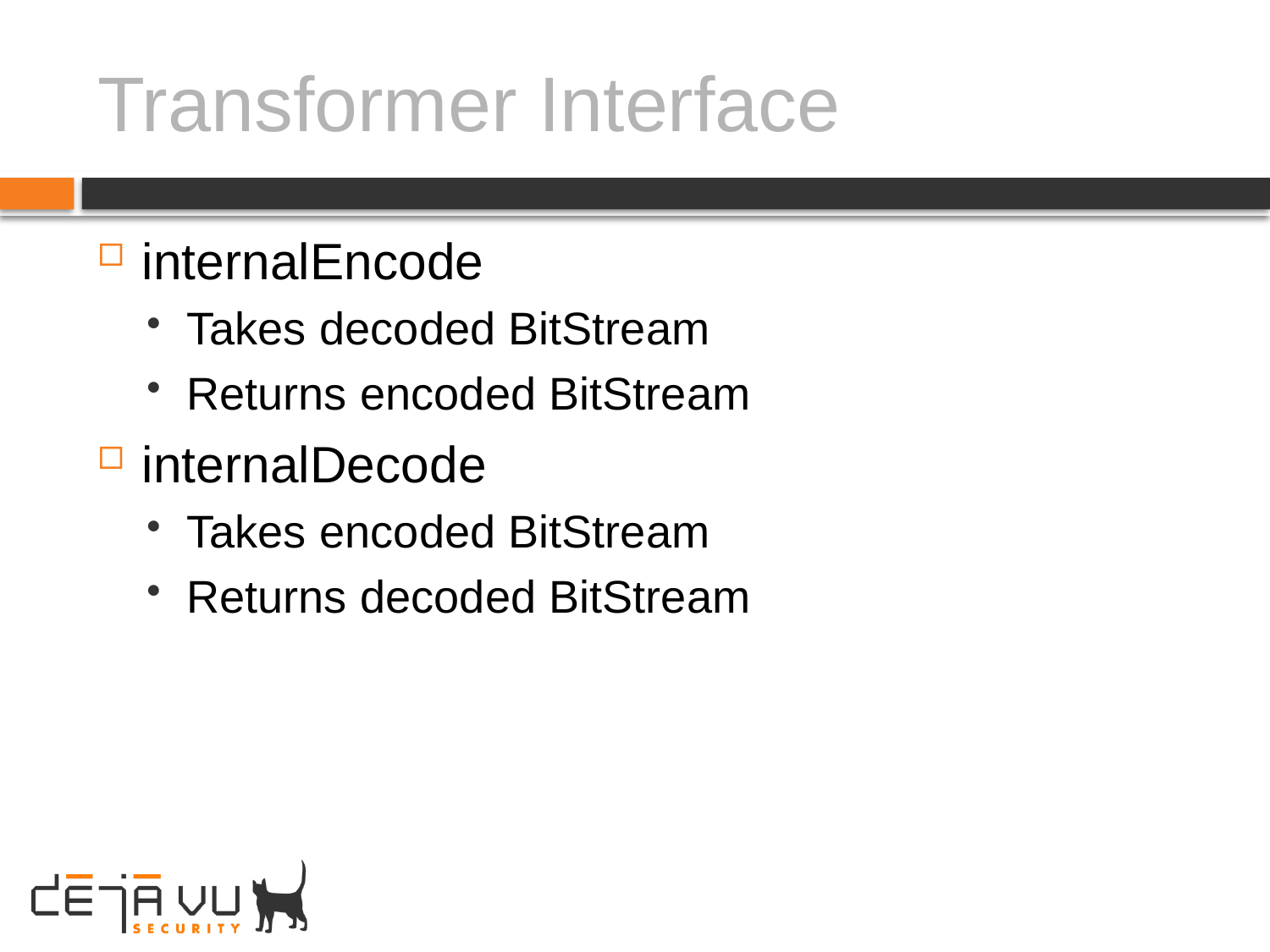

# Transformer Interface
internalEncode
Takes decoded BitStream
Returns encoded BitStream
internalDecode
Takes encoded BitStream
Returns decoded BitStream